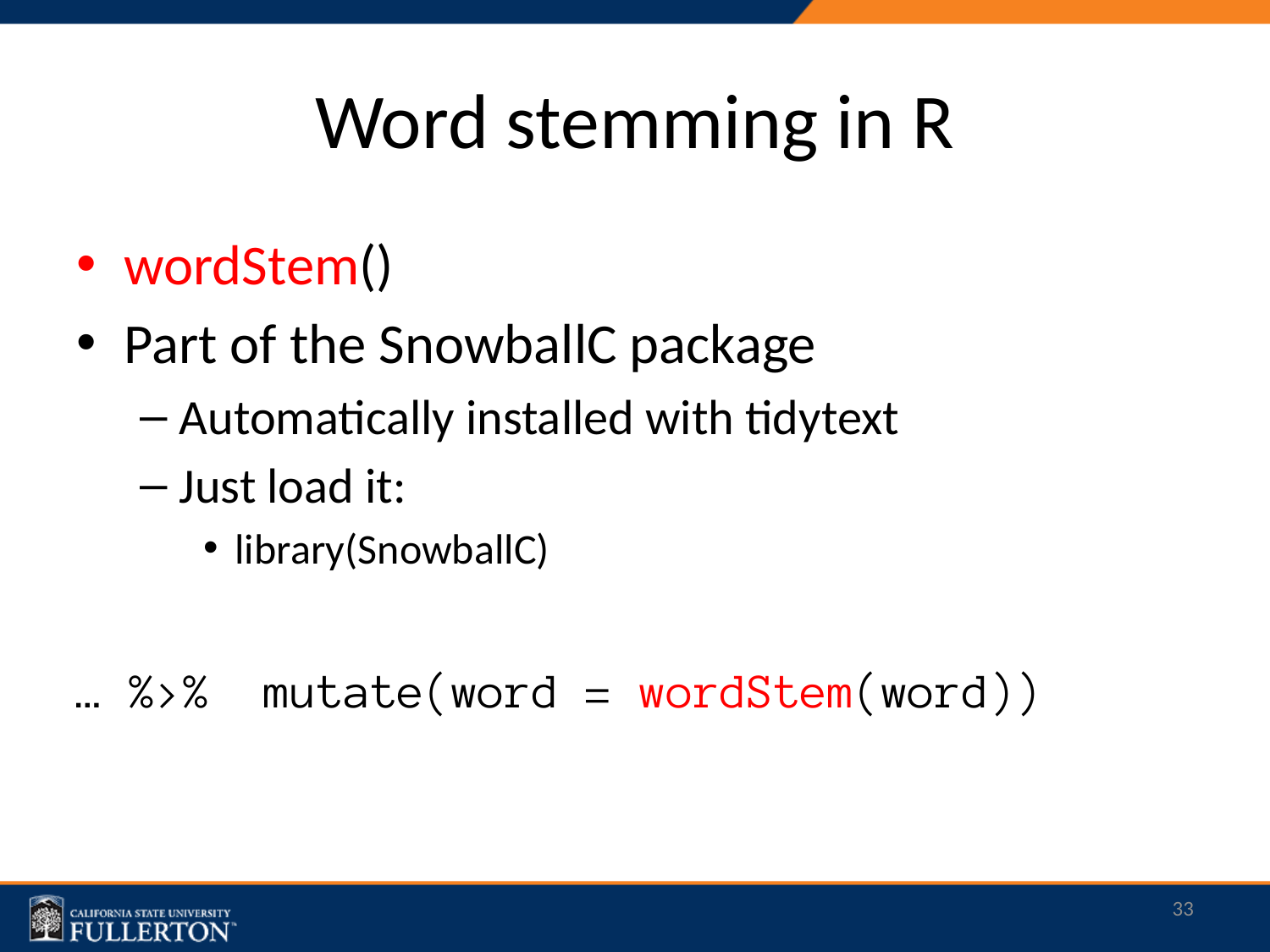

# Word stemming in R
wordStem()
Part of the SnowballC package
Automatically installed with tidytext
Just load it:
library(SnowballC)

… %>%  mutate(word = wordStem(word))
33